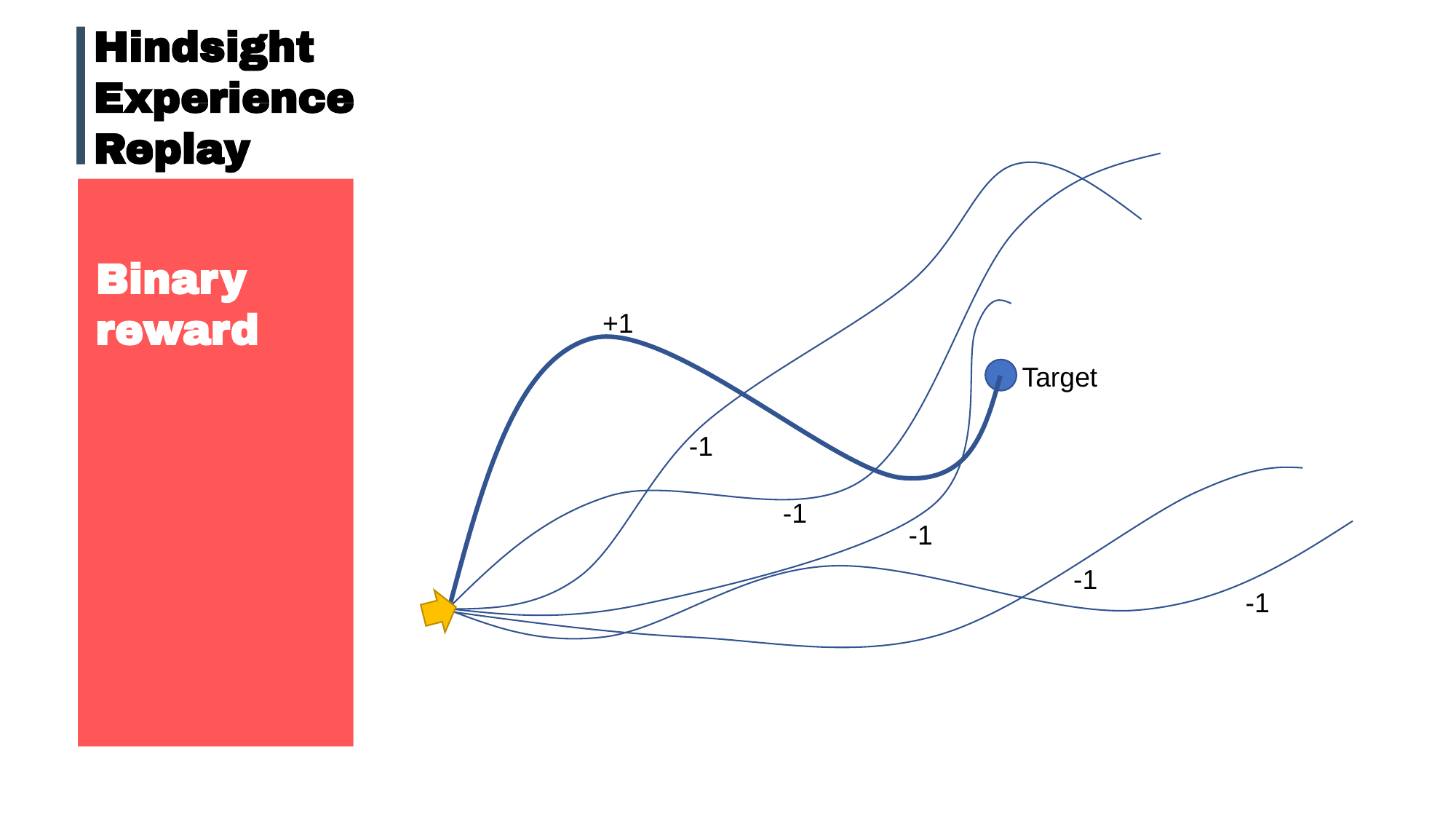

Hindsight
Experience
Replay

Binary
reward

+1

Target

-1

-1
-1

-1
-1